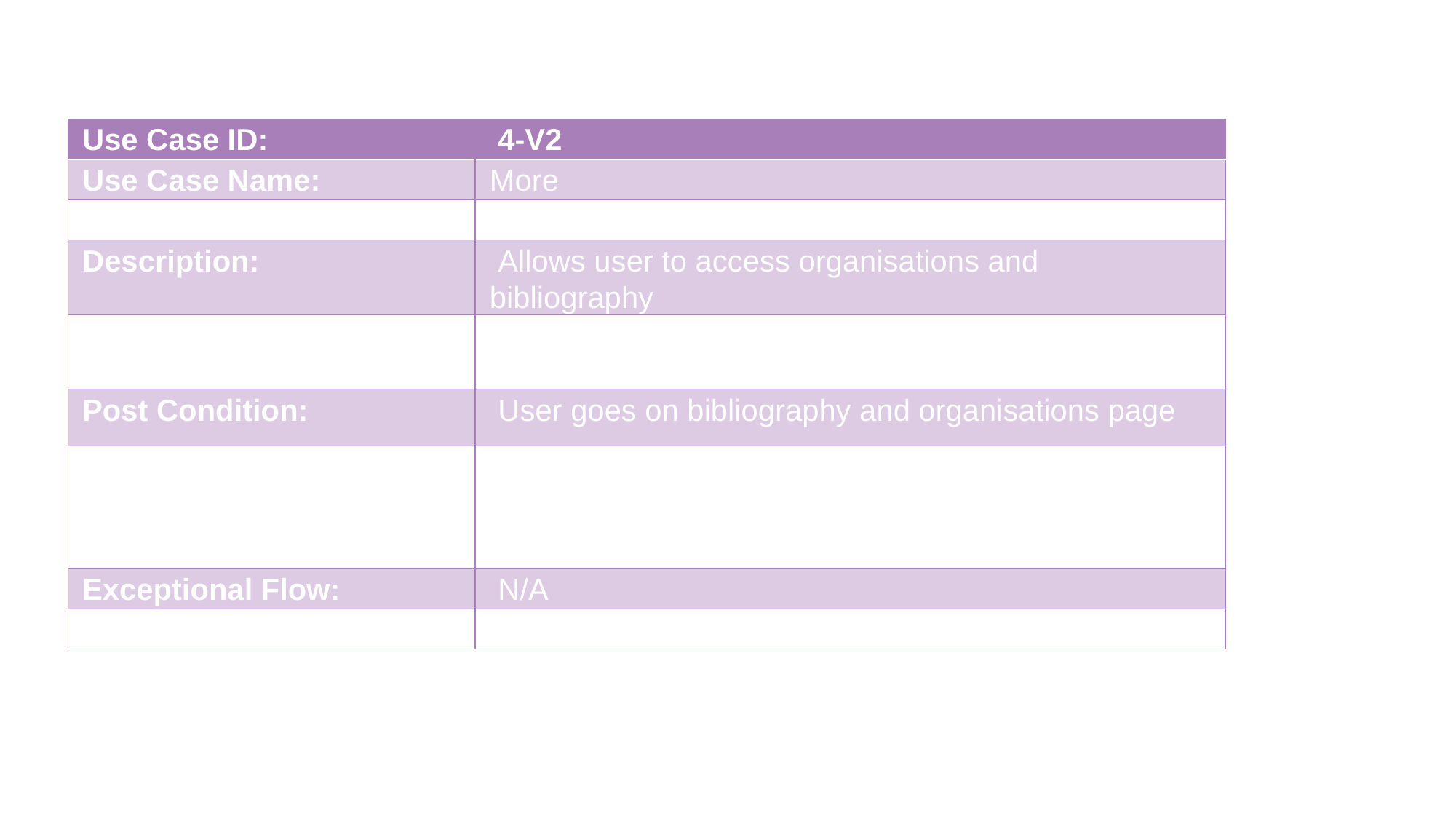

| Use Case ID: | 4-V2 |
| --- | --- |
| Use Case Name: | More |
| Actor: | User |
| Description: | Allows user to access organisations and bibliography |
| Pre-Condition: | User can choose to go to the bibliography and organisations page. |
| Post Condition: | User goes on bibliography and organisations page |
| Basic Flow: | User goes on to the more menu User can choose either bibliography or organisations. |
| Exceptional Flow: | N/A |
| Alternative Flow: | User does no go on bibliography and organisations. |